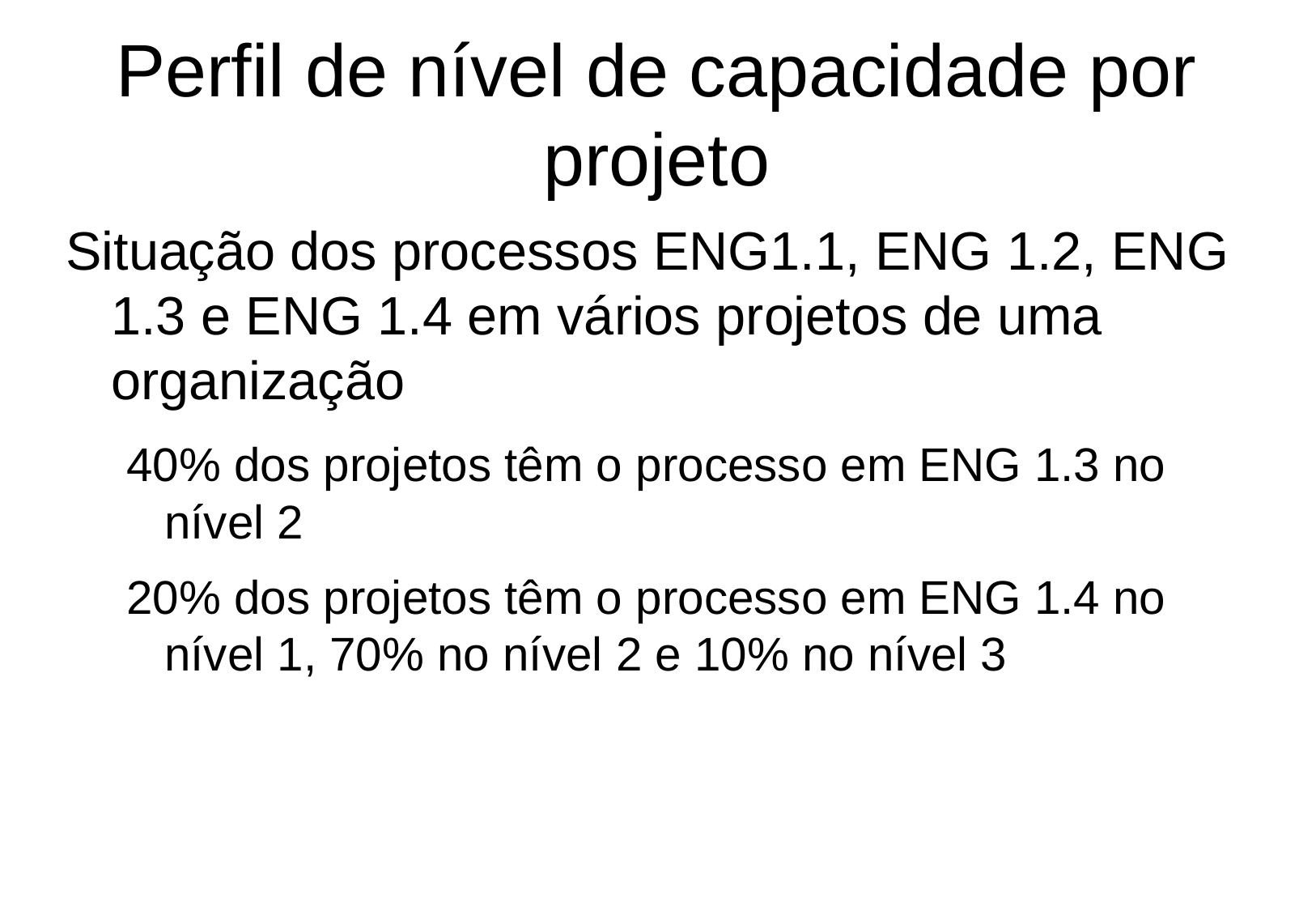

Perfil de nível de capacidade por projeto
Situação dos processos ENG1.1, ENG 1.2, ENG 1.3 e ENG 1.4 em vários projetos de uma organização
40% dos projetos têm o processo em ENG 1.3 no nível 2
20% dos projetos têm o processo em ENG 1.4 no nível 1, 70% no nível 2 e 10% no nível 3